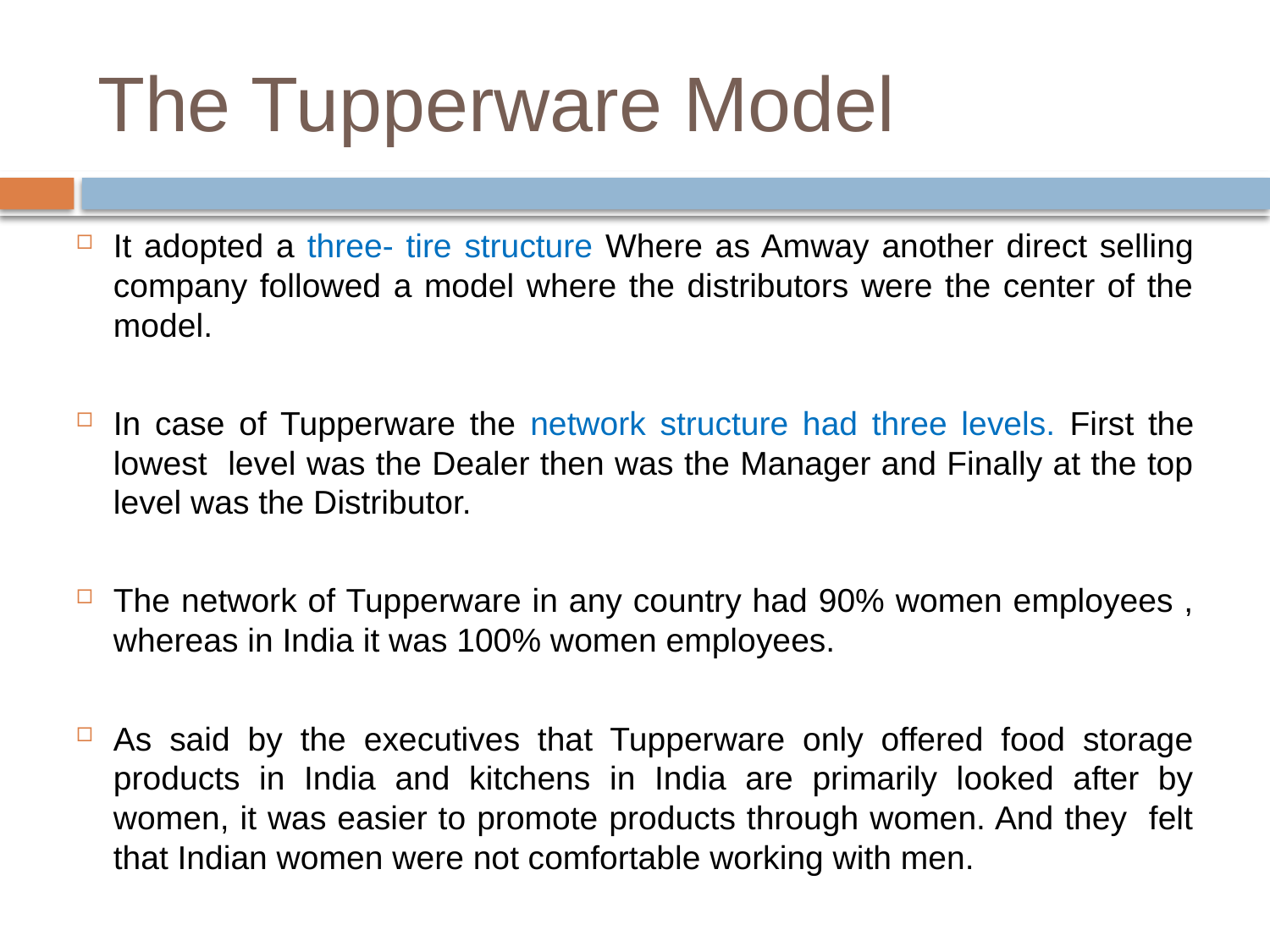

# The Tupperware Model

It adopted a three- tire structure Where as Amway another direct selling company followed a model where the distributors were the center of the model.

In case of Tupperware the network structure had three levels. First the lowest  level was the Dealer then was the Manager and Finally at the top level was the Distributor.

The network of Tupperware in any country had 90% women employees , whereas in India it was 100% women employees.

As said by the executives that Tupperware only offered food storage products in India and kitchens in India are primarily looked after by women, it was easier to promote products through women. And they  felt that Indian women were not comfortable working with men.